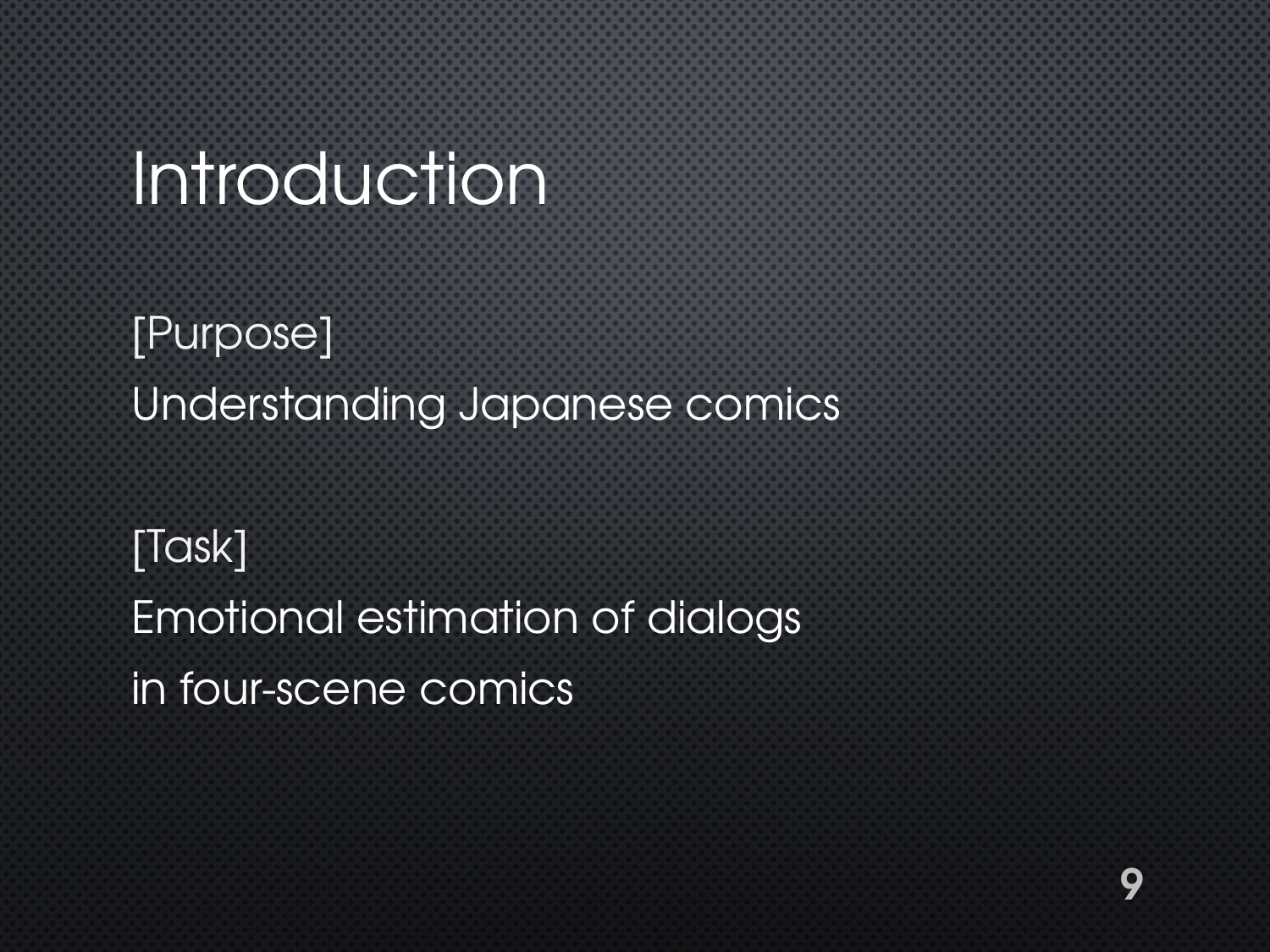

Introduction
[Purpose]
Understanding Japanese comics

[Task]
Emotional estimation of dialogs
in four-scene comics
9